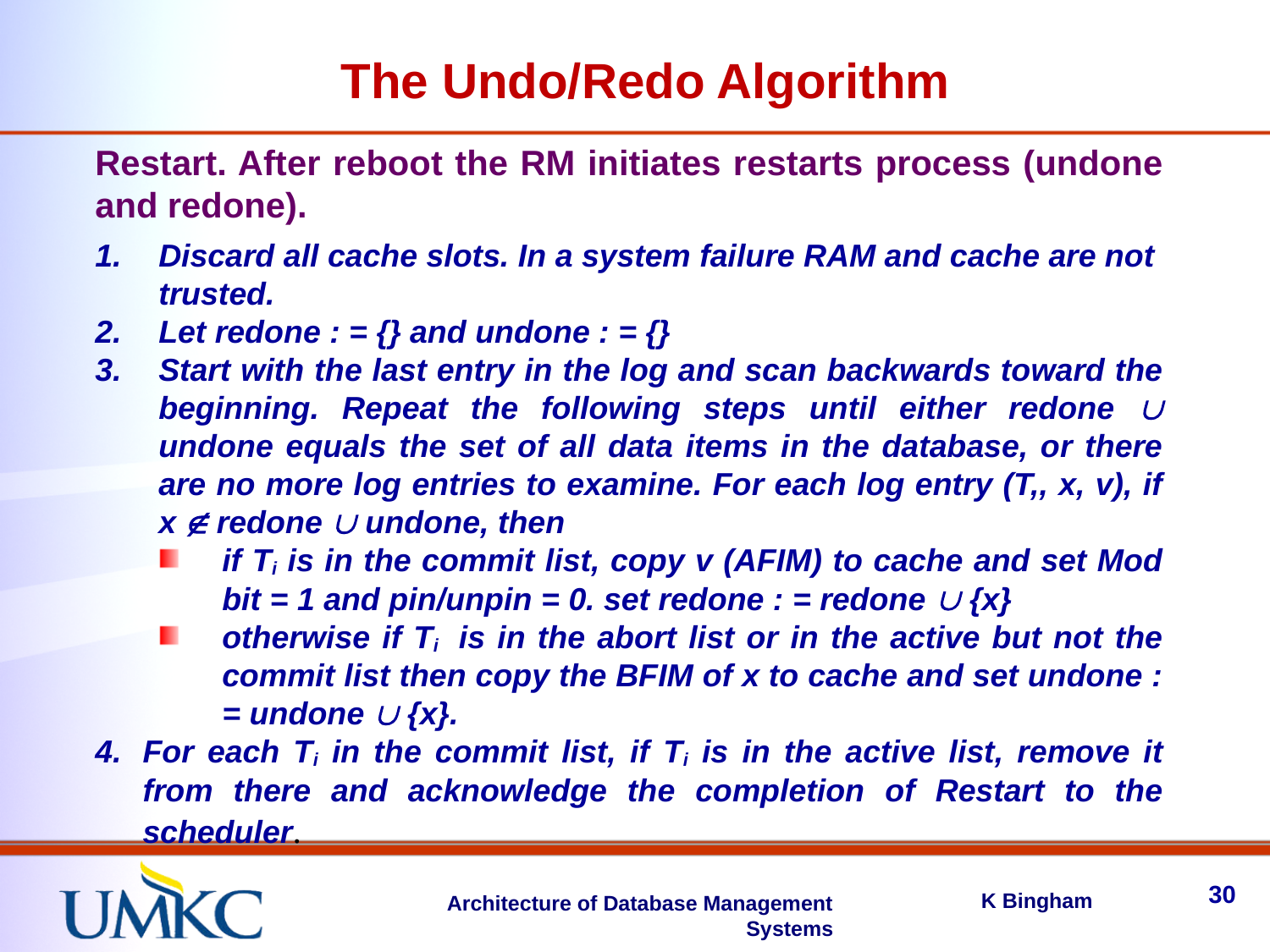

The Undo/Redo Algorithm
Restart. After reboot the RM initiates restarts process (undone and redone).
Discard all cache slots. In a system failure RAM and cache are not trusted.
Let redone : = {} and undone : = {}
Start with the last entry in the log and scan backwards toward the beginning. Repeat the following steps until either redone ∪ undone equals the set of all data items in the database, or there are no more log entries to examine. For each log entry (T,, x, v), if x ∉ redone ∪ undone, then
if Ti is in the commit list, copy v (AFIM) to cache and set Mod bit = 1 and pin/unpin = 0. set redone : = redone ∪ {x}
otherwise if Ti  is in the abort list or in the active but not the commit list then copy the BFIM of x to cache and set undone : = undone ∪ {x}.
For each Ti in the commit list, if Ti is in the active list, remove it from there and acknowledge the completion of Restart to the scheduler.
30